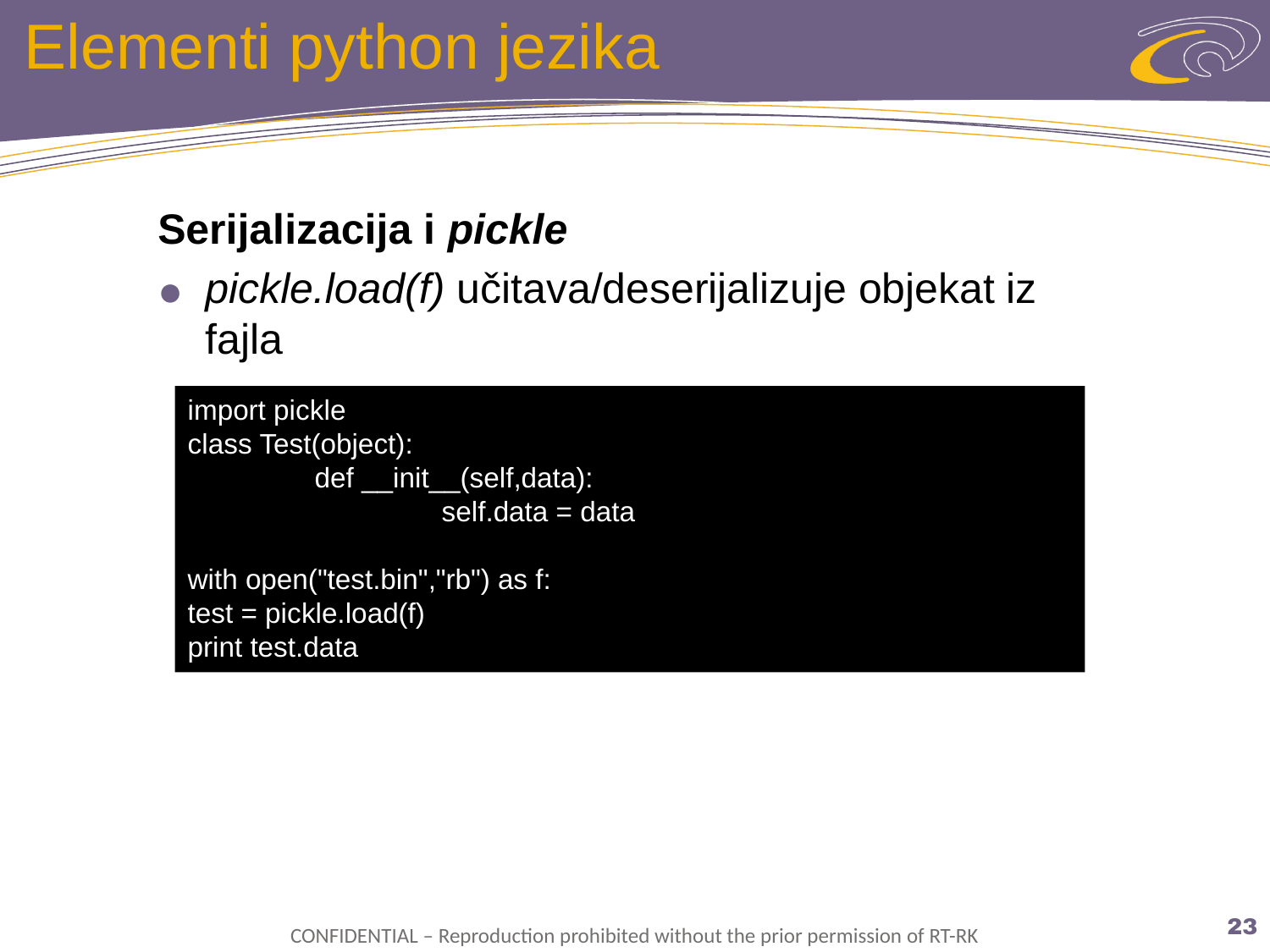

# Elementi python jezika

Serijalizacija i pickle
pickle.load(f) učitava/deserijalizuje objekat iz fajla
import pickle
class Test(object):
	def __init__(self,data):
		self.data = data

with open("test.bin","rb") as f:
test = pickle.load(f)
print test.data